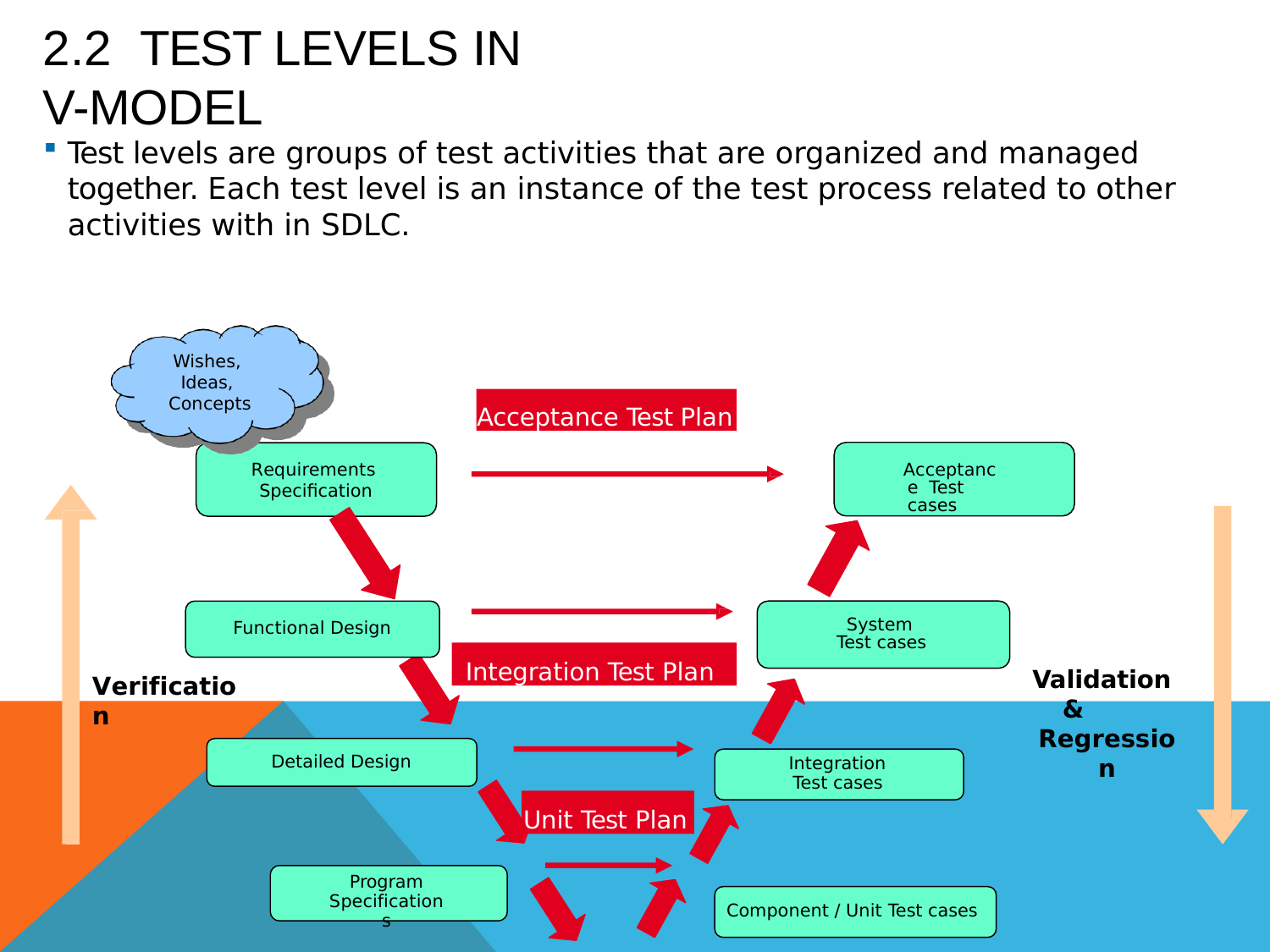

# 2.2	Test Levels in V-Model
Test levels are groups of test activities that are organized and managed  together. Each test level is an instance of the test process related to other  activities with in SDLC.

Wishes,  Ideas,  Concepts
Acceptance Test Plan

Acceptance  Test cases
Requirements
Specification

System  Test cases
Functional Design
Integration Test Plan
Validation  &         Regression
Verification

Detailed Design
Integration
Test cases
Unit Test Plan

Program
Specifications

Component / Unit Test cases